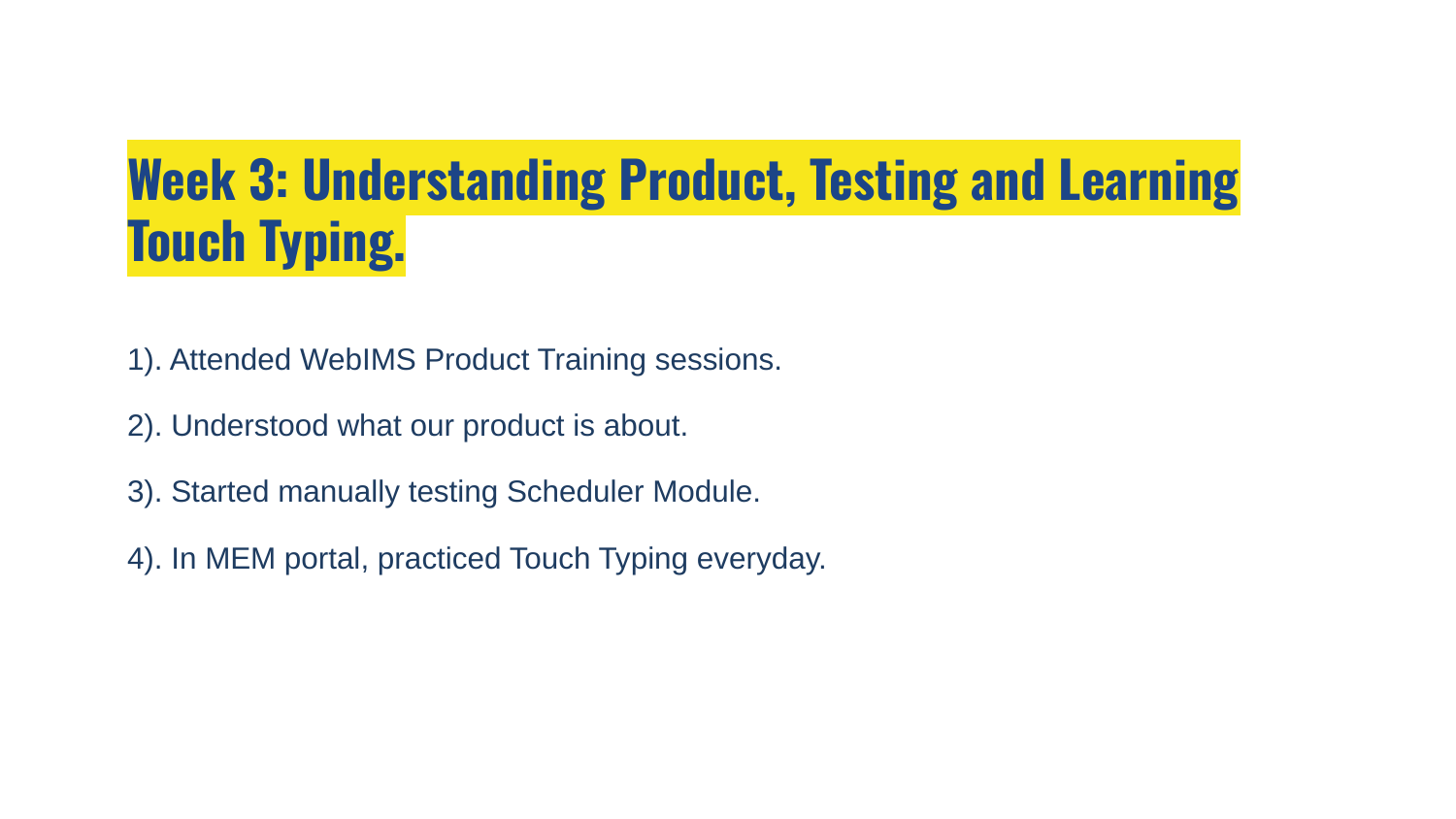

# Week 3: Understanding Product, Testing and Learning Touch Typing.
1). Attended WebIMS Product Training sessions.
2). Understood what our product is about.
3). Started manually testing Scheduler Module.
4). In MEM portal, practiced Touch Typing everyday.